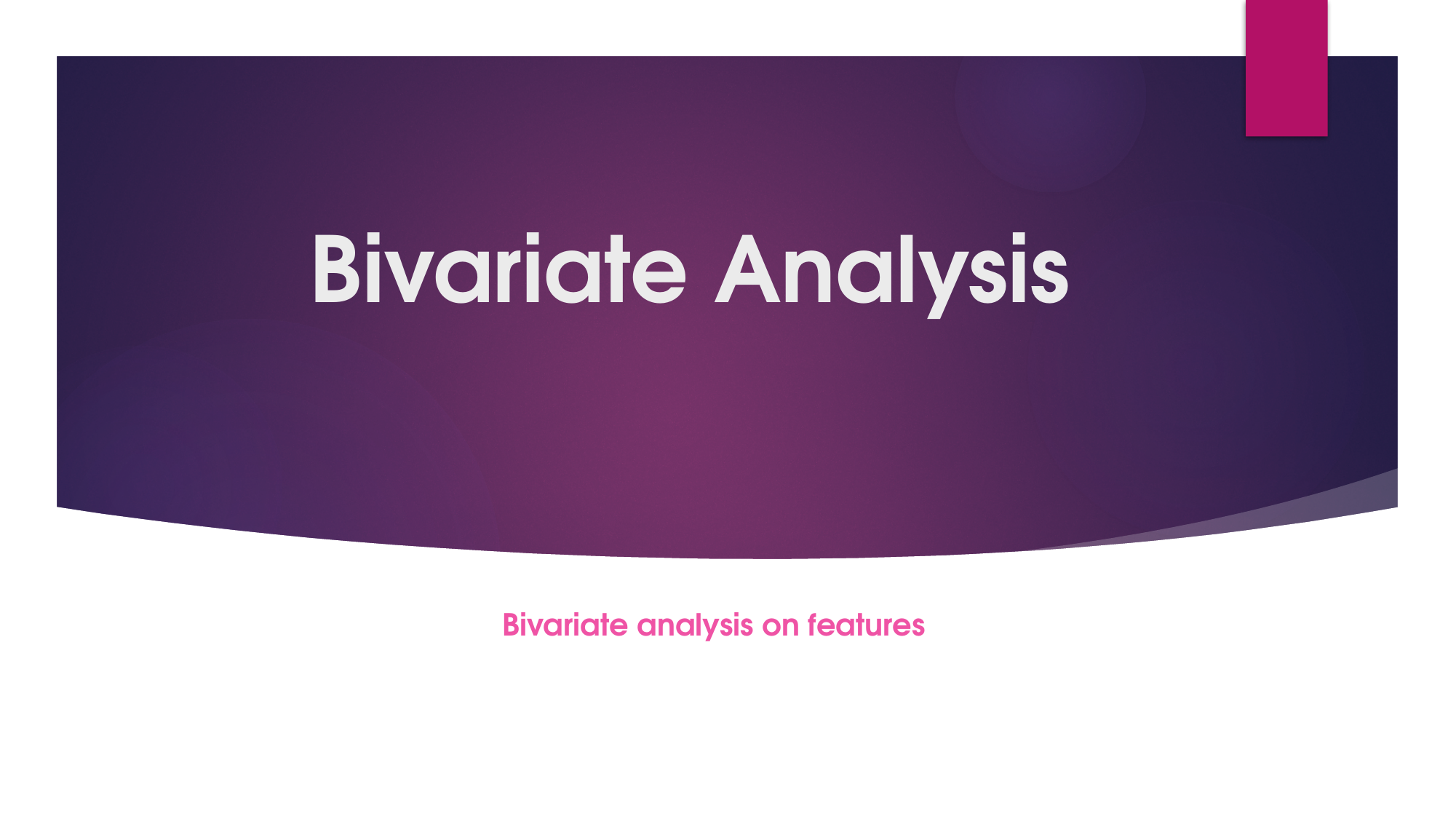

# Bivariate Analysis
Bivariate analysis on features